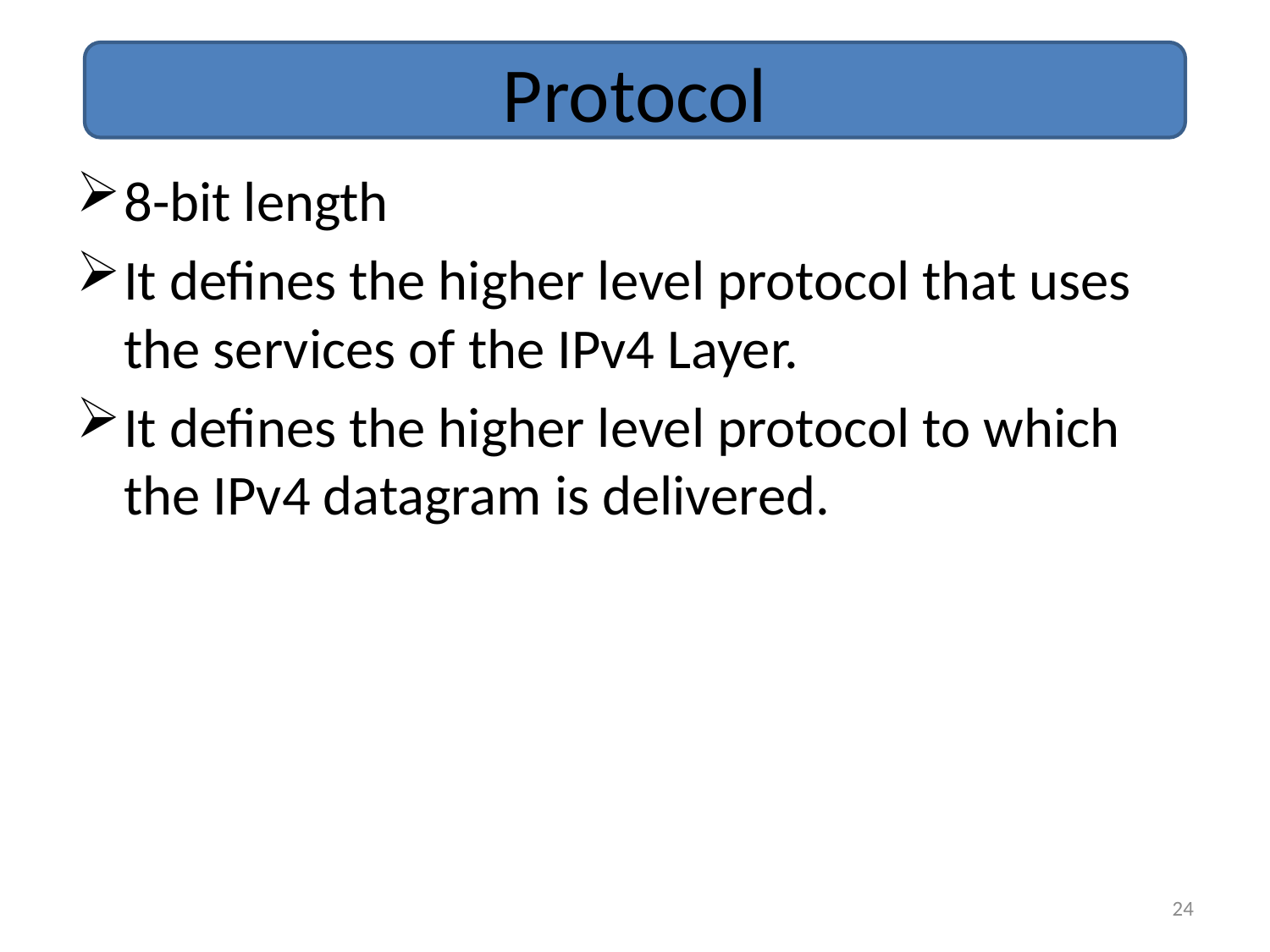

# Protocol

8-bit length
It defines the higher level protocol that uses the services of the IPv4 Layer.
It defines the higher level protocol to which the IPv4 datagram is delivered.
24